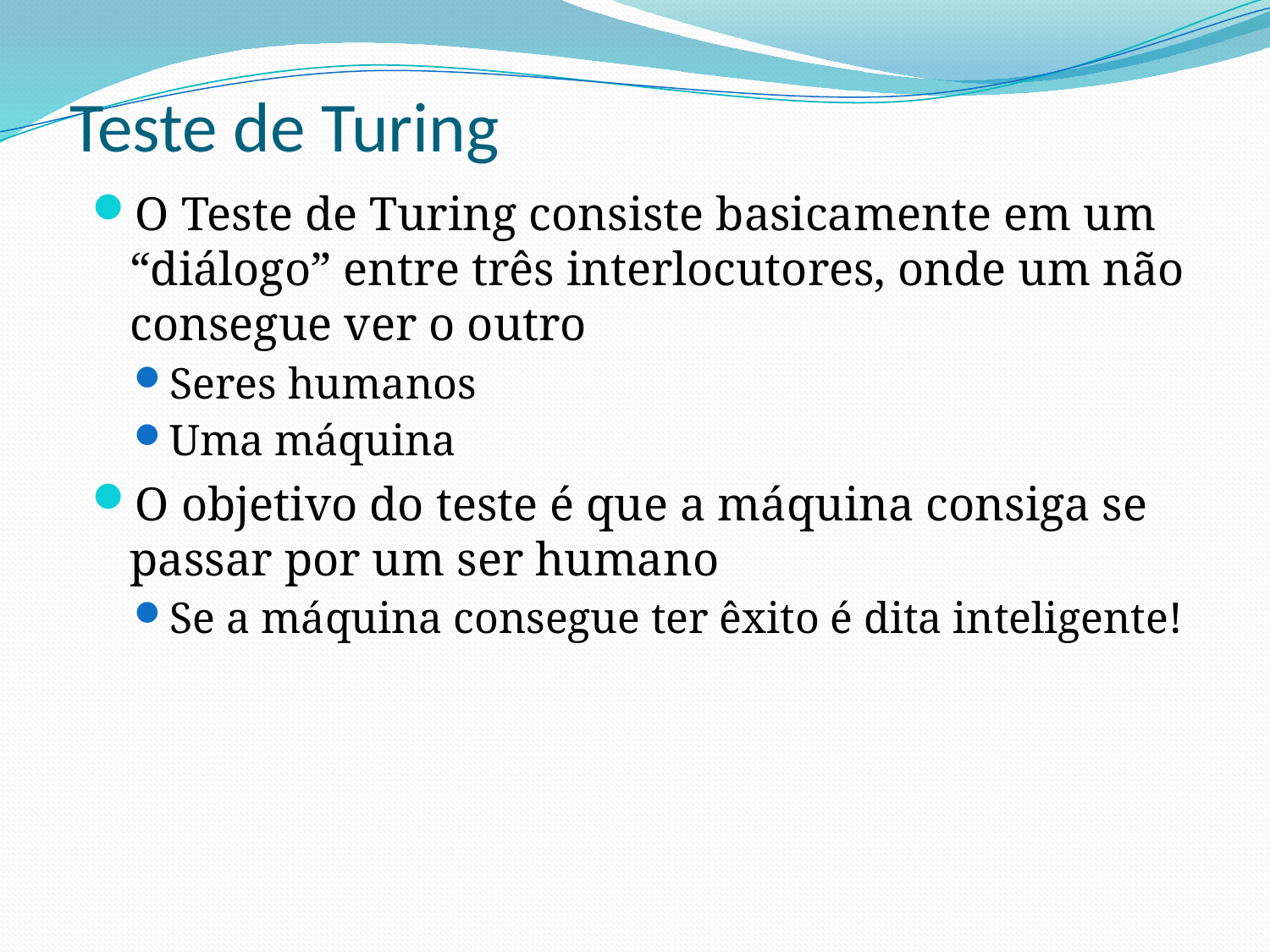

# Teste de Turing
O Teste de Turing consiste basicamente em um “diálogo” entre três interlocutores, onde um não consegue ver o outro
Seres humanos
Uma máquina
O objetivo do teste é que a máquina consiga se passar por um ser humano
Se a máquina consegue ter êxito é dita inteligente!